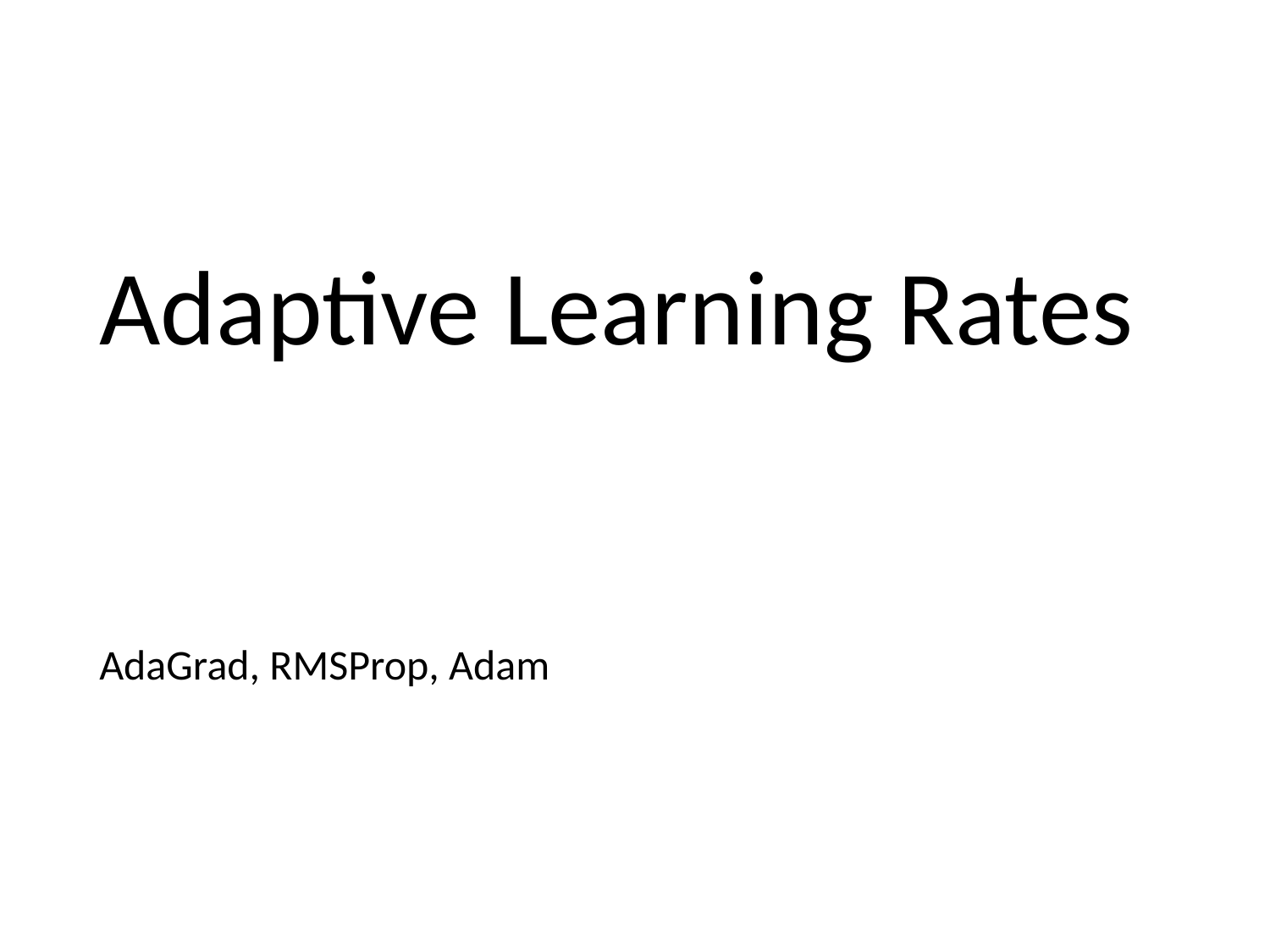

# Adaptive Learning Rates
AdaGrad, RMSProp, Adam